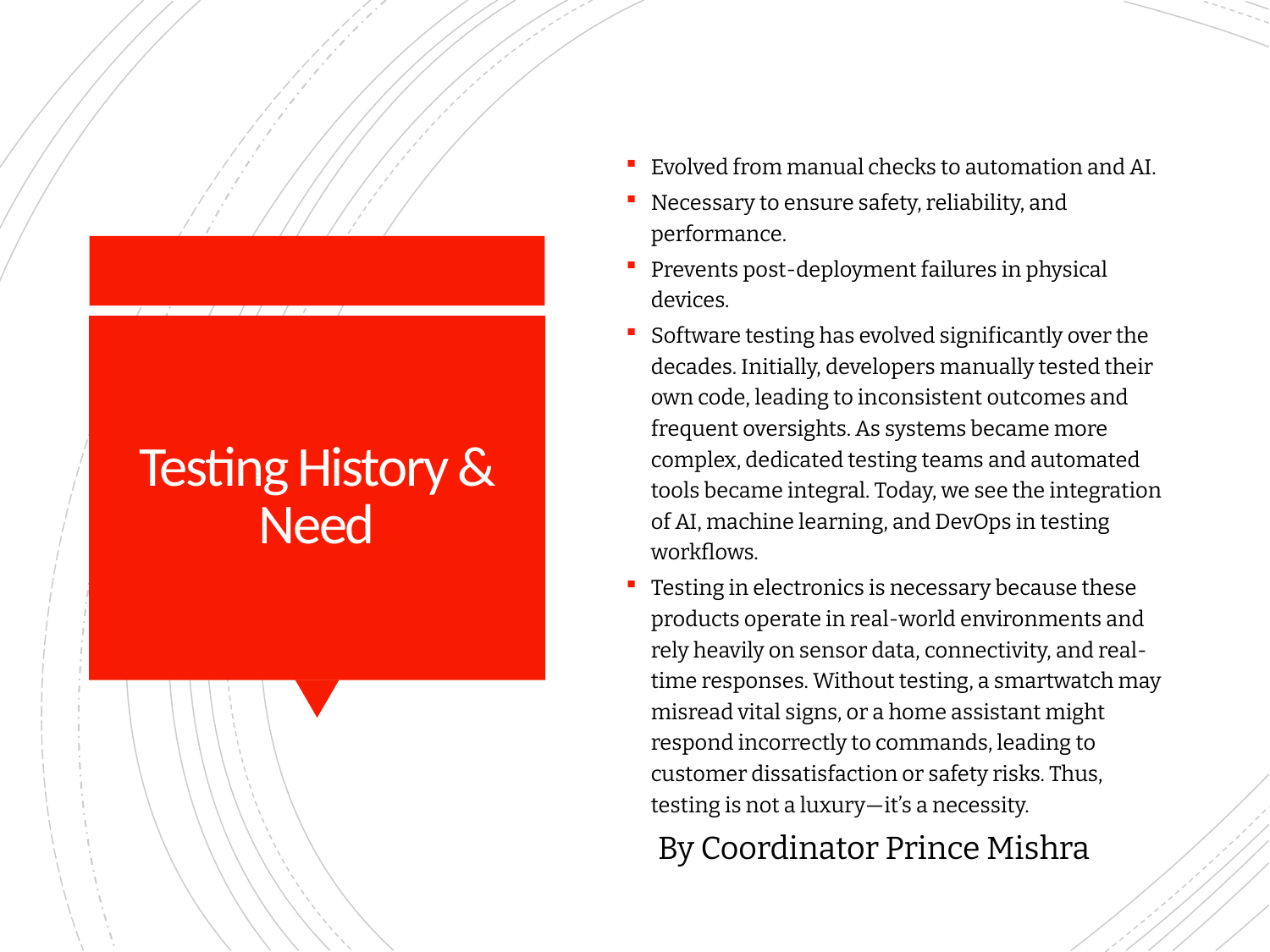

Evolved from manual checks to automation and AI.
Necessary to ensure safety, reliability, and performance.
Prevents post-deployment failures in physical devices.
Software testing has evolved significantly over the decades. Initially, developers manually tested their own code, leading to inconsistent outcomes and frequent oversights. As systems became more complex, dedicated testing teams and automated tools became integral. Today, we see the integration of AI, machine learning, and DevOps in testing workflows.
Testing in electronics is necessary because these products operate in real-world environments and rely heavily on sensor data, connectivity, and real-time responses. Without testing, a smartwatch may misread vital signs, or a home assistant might respond incorrectly to commands, leading to customer dissatisfaction or safety risks. Thus, testing is not a luxury—it’s a necessity.

# Testing History & Need
By Coordinator Prince Mishra